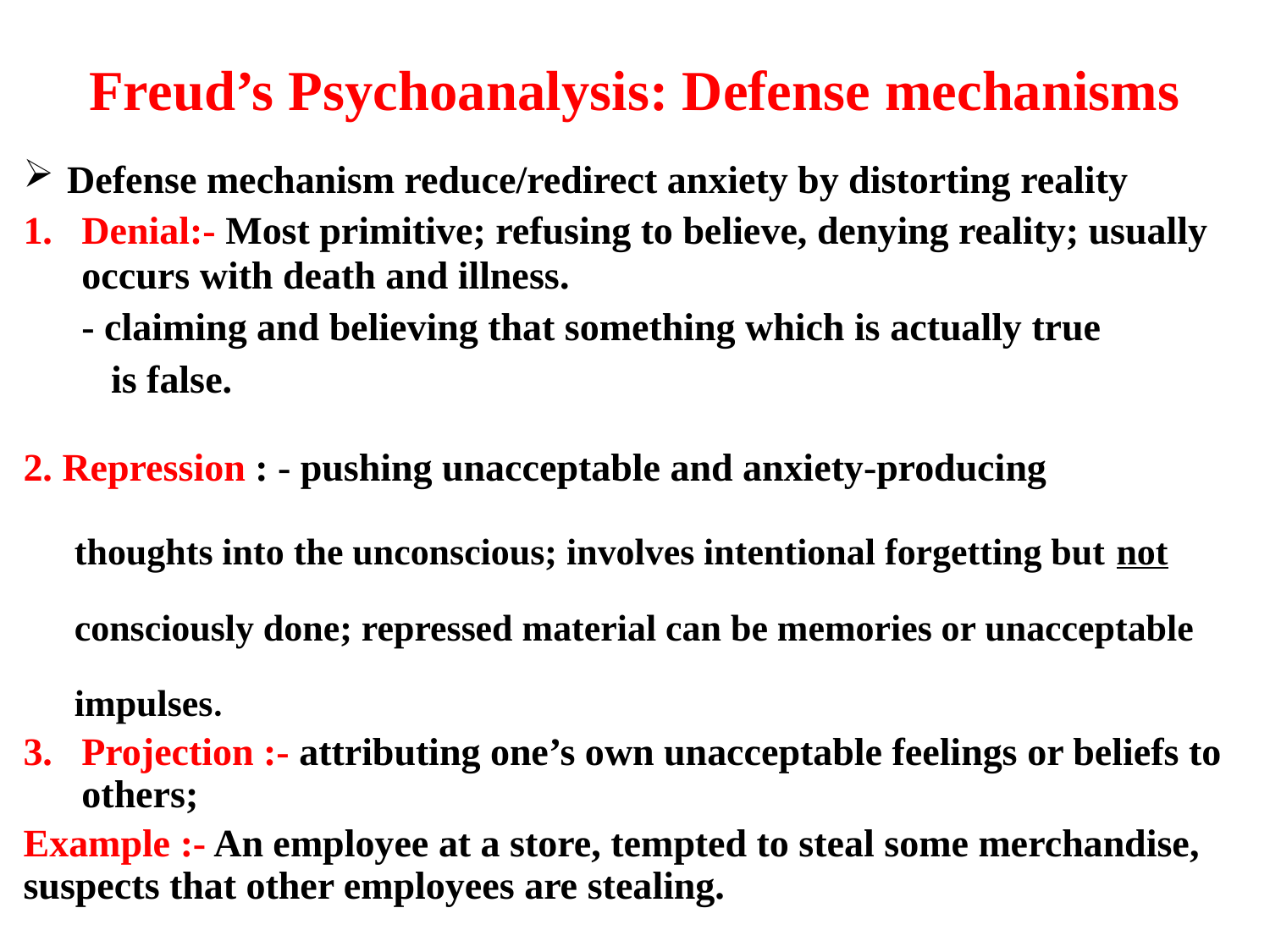

# Freud’s Psychoanalysis: Defense mechanisms
Defense mechanism reduce/redirect anxiety by distorting reality
Denial:- Most primitive; refusing to believe, denying reality; usually occurs with death and illness.
      - claiming and believing that something which is actually true
         is false.
2. Repression : - pushing unacceptable and anxiety-producing
thoughts into the unconscious; involves intentional forgetting but not consciously done; repressed material can be memories or unacceptable impulses.
Projection :- attributing one’s own unacceptable feelings or beliefs to others;
Example :- An employee at a store, tempted to steal some merchandise, suspects that other employees are stealing.